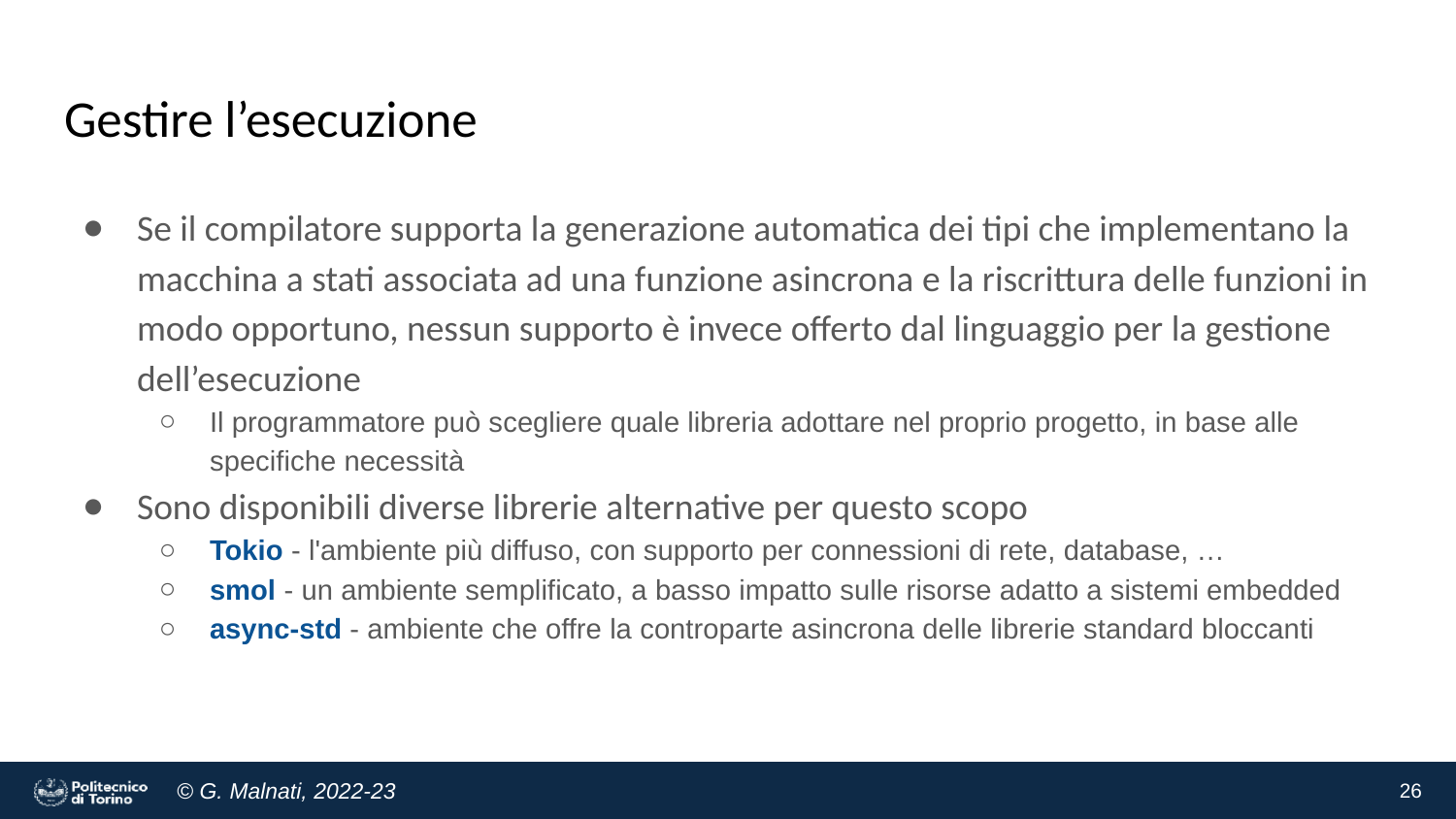

# Gestire l’esecuzione
Se il compilatore supporta la generazione automatica dei tipi che implementano la macchina a stati associata ad una funzione asincrona e la riscrittura delle funzioni in modo opportuno, nessun supporto è invece offerto dal linguaggio per la gestione dell’esecuzione
Il programmatore può scegliere quale libreria adottare nel proprio progetto, in base alle specifiche necessità
Sono disponibili diverse librerie alternative per questo scopo
Tokio - l'ambiente più diffuso, con supporto per connessioni di rete, database, …
smol - un ambiente semplificato, a basso impatto sulle risorse adatto a sistemi embedded
async-std - ambiente che offre la controparte asincrona delle librerie standard bloccanti
26